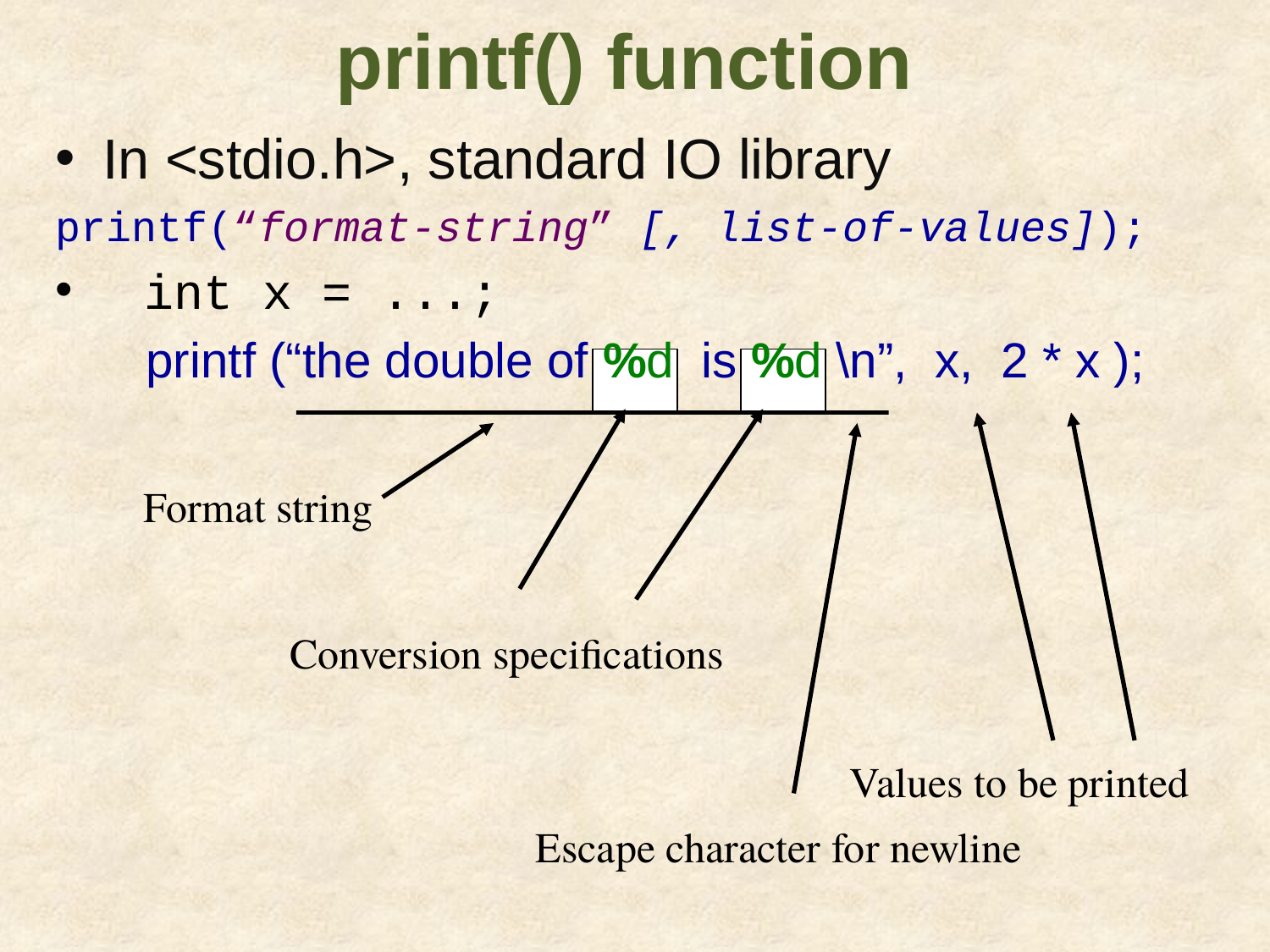

# printf() function
In <stdio.h>, standard IO library
printf(“format-string” [, list-of-values]);
   int x = ...;
  printf (“the double of %d  is %d \n”,  x,  2 * x );

Conversion specifications

Format string

Values to be printed

Escape character for newline